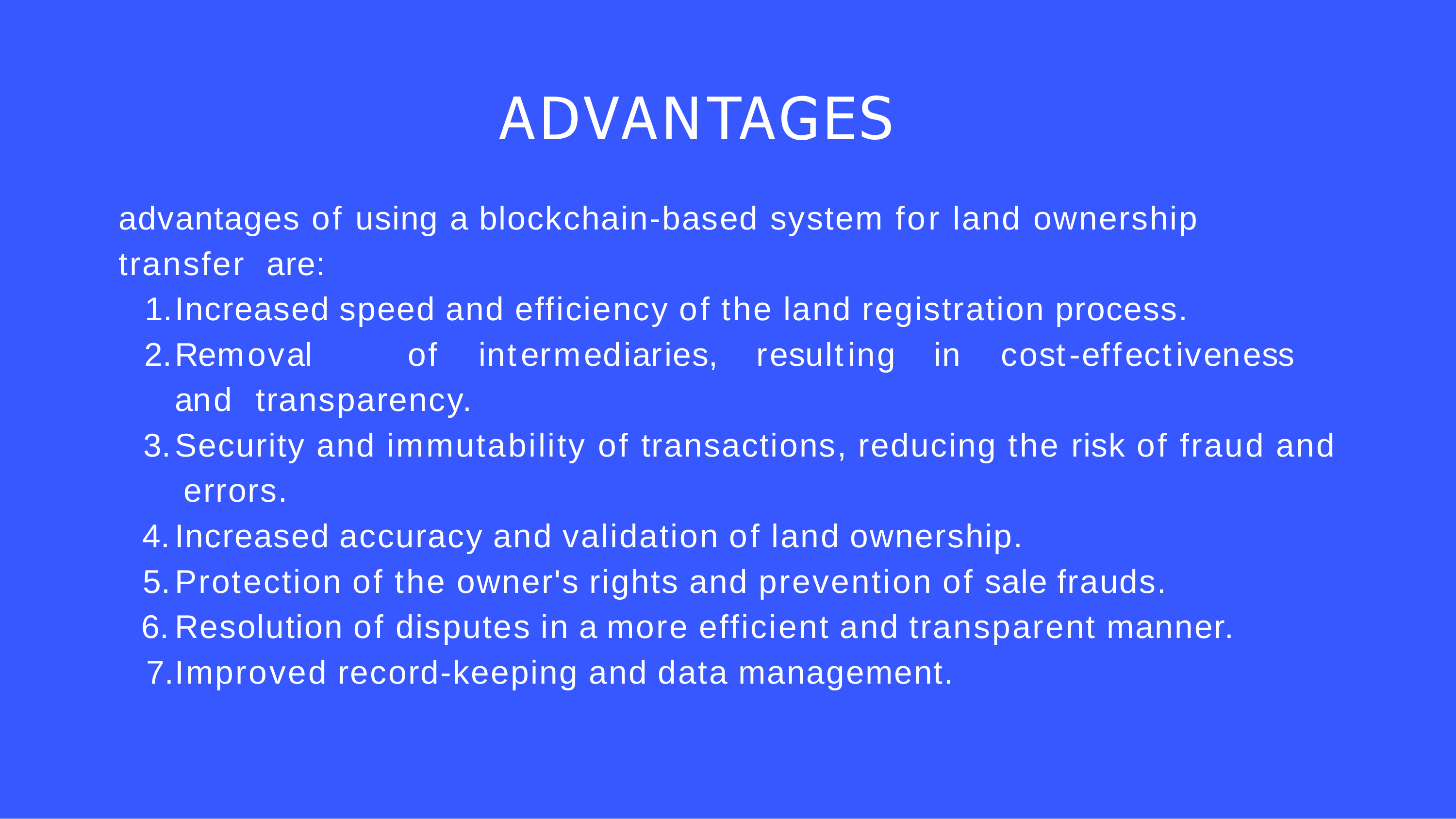

# ADVANTAGES
advantages of using a blockchain-based system for land ownership transfer  are:
Increased speed and efficiency of the land registration process.
Removal	of	intermediaries,	resulting	in	cost-effectiveness	and  transparency.
Security and immutability of transactions, reducing the risk of fraud and  errors.
Increased accuracy and validation of land ownership.
Protection of the owner's rights and prevention of sale frauds.
Resolution of disputes in a more efficient and transparent manner.
Improved record-keeping and data management.